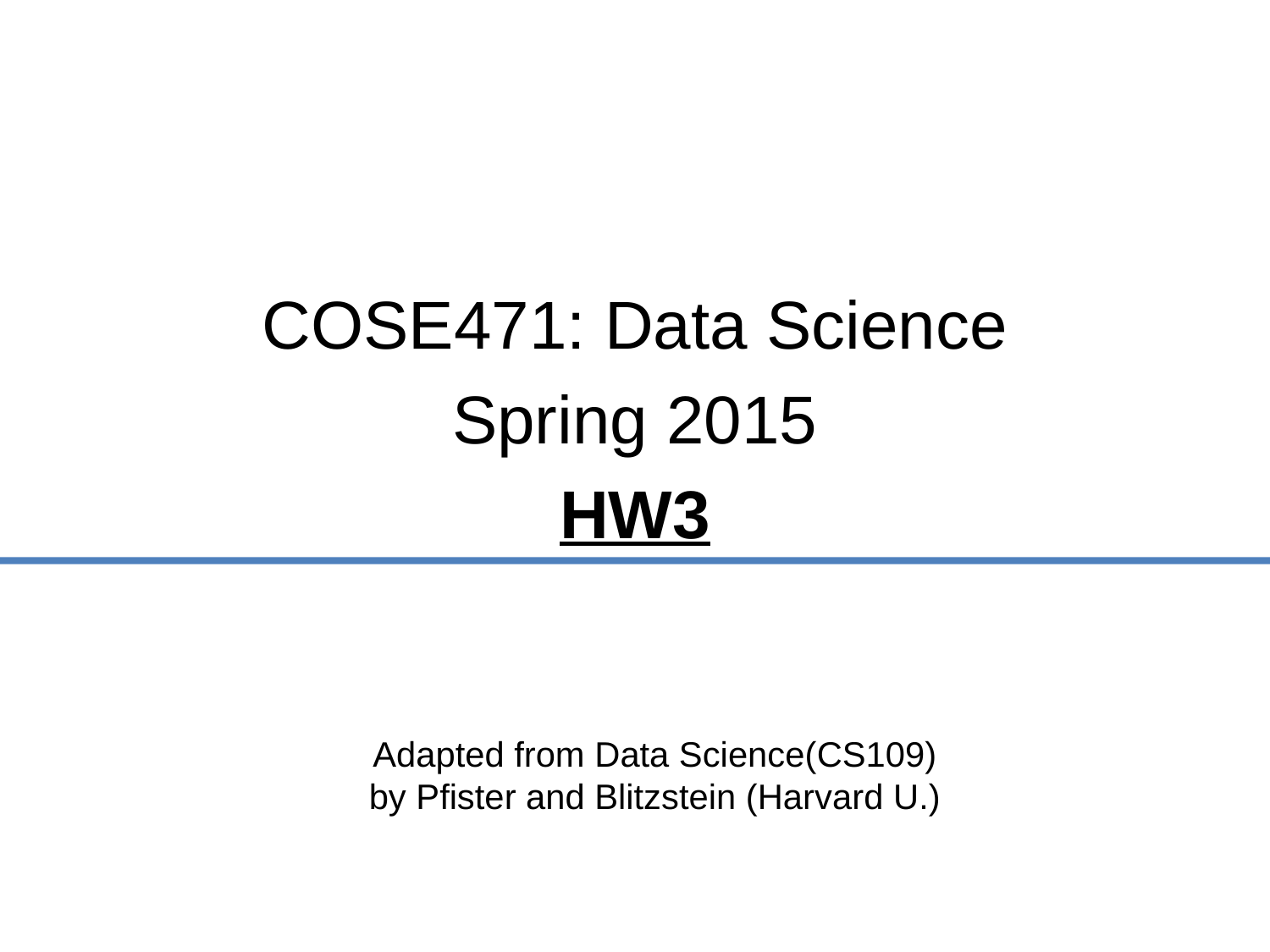

COSE471: Data Science
Spring 2015
HW3

Adapted from Data Science(CS109)
by Pfister and Blitzstein (Harvard U.)